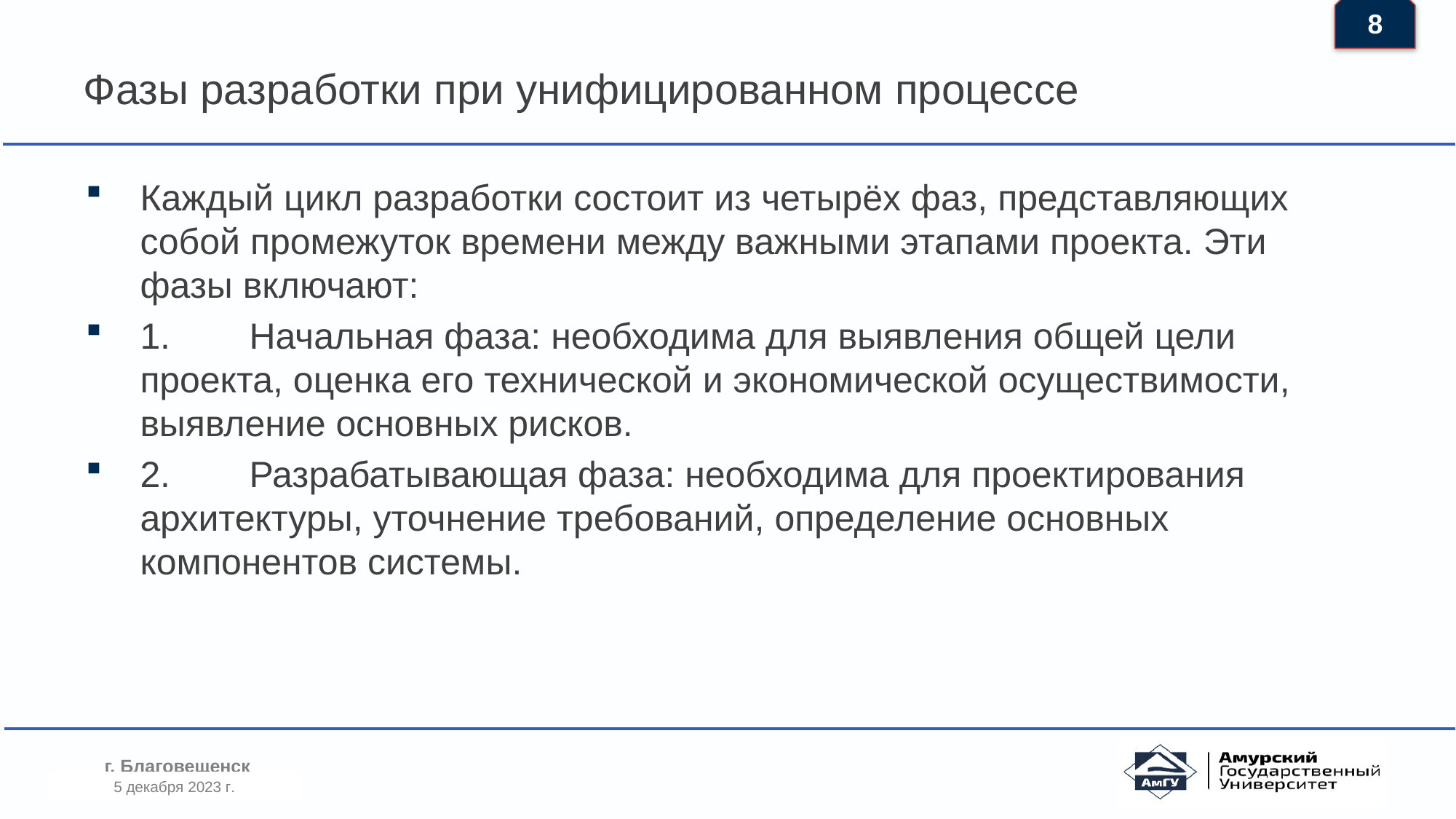

8
# Фазы разработки при унифицированном процессе
Каждый цикл разработки состоит из четырёх фаз, представляющих собой промежуток времени между важными этапами проекта. Эти фазы включают:
1.	Начальная фаза: необходима для выявления общей цели проекта, оценка его технической и экономической осуществимости, выявление основных рисков.
2.	Разрабатывающая фаза: необходима для проектирования архитектуры, уточнение требований, определение основных компонентов системы.
5 декабря 2023 г.